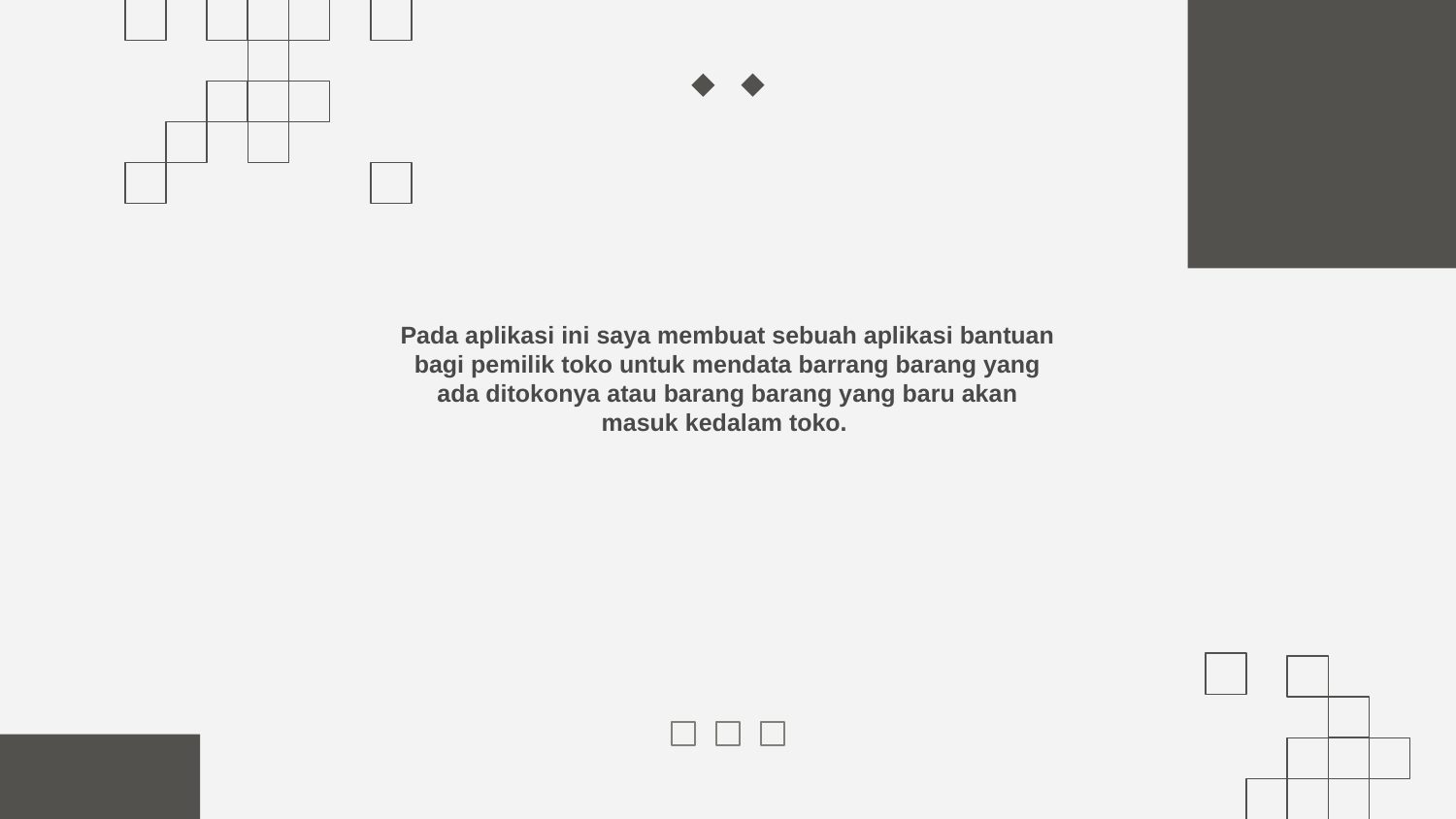

# Pada aplikasi ini saya membuat sebuah aplikasi bantuan bagi pemilik toko untuk mendata barrang barang yang ada ditokonya atau barang barang yang baru akan masuk kedalam toko.